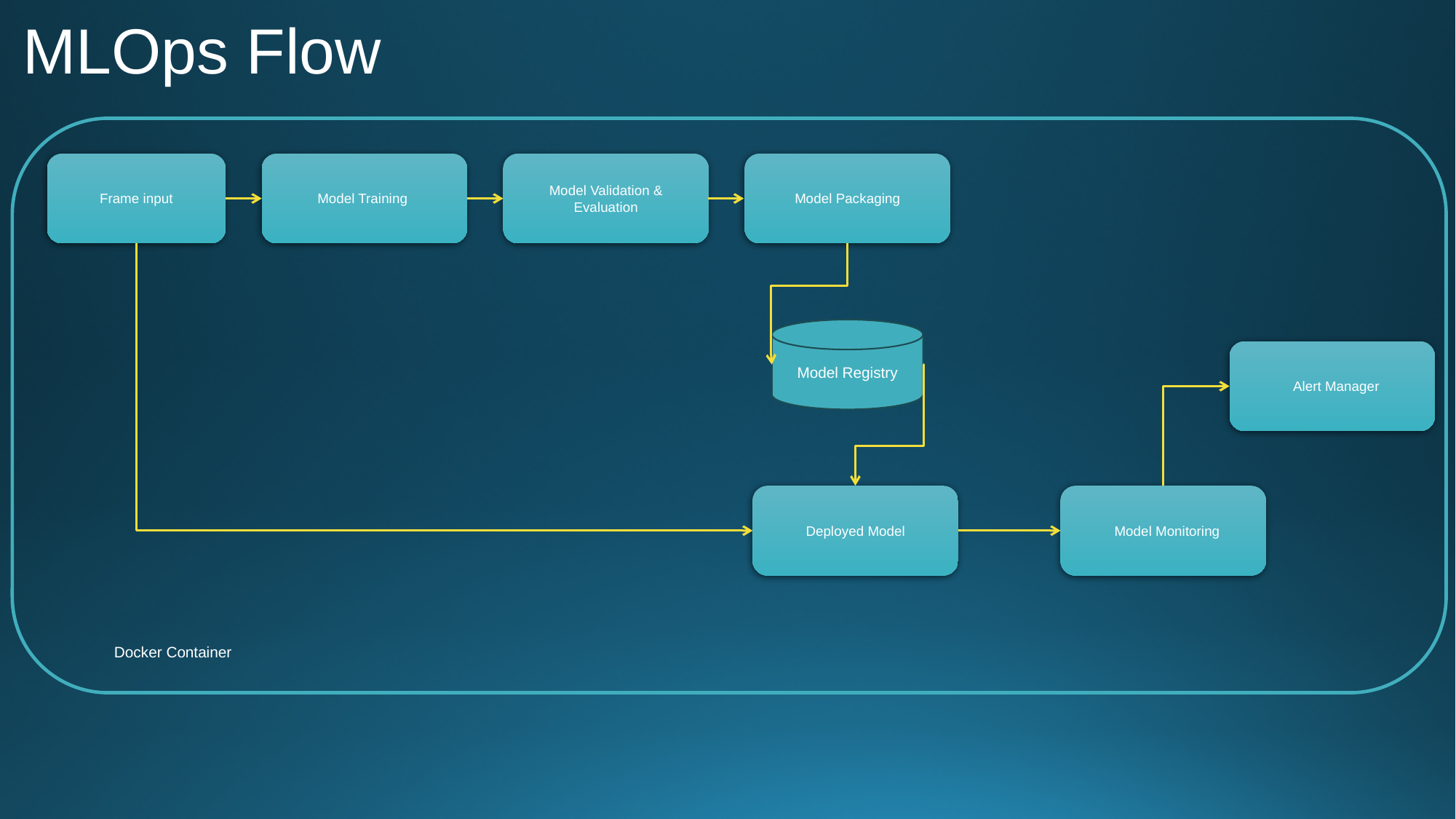

# MLOps Flow

Frame input
Model Training
Model Validation & Evaluation
Model Packaging
Model Registry
  Alert Manager
Deployed Model
  Model Monitoring
Docker Container